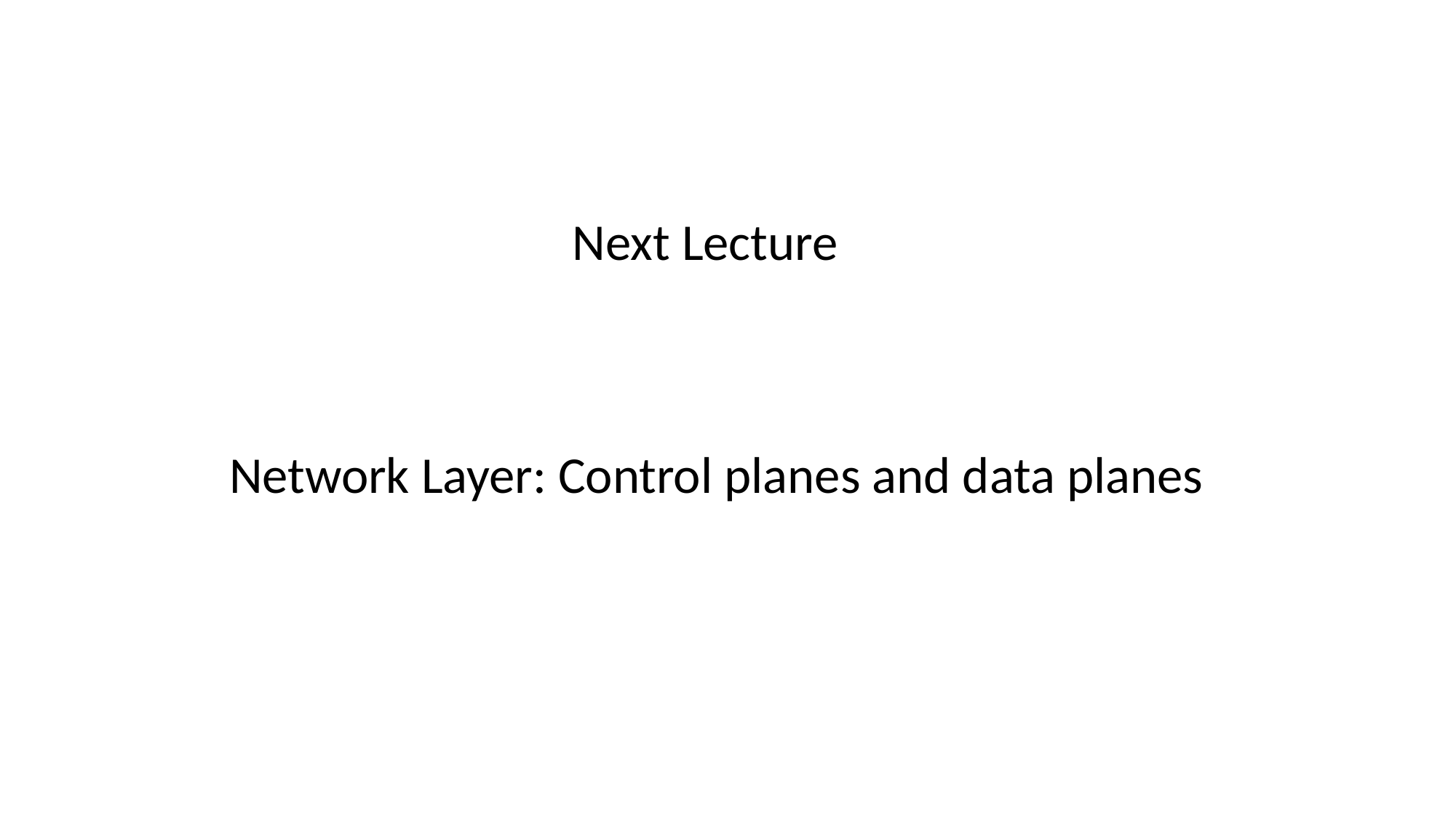

Next Lecture
Network Layer: Control planes and data planes